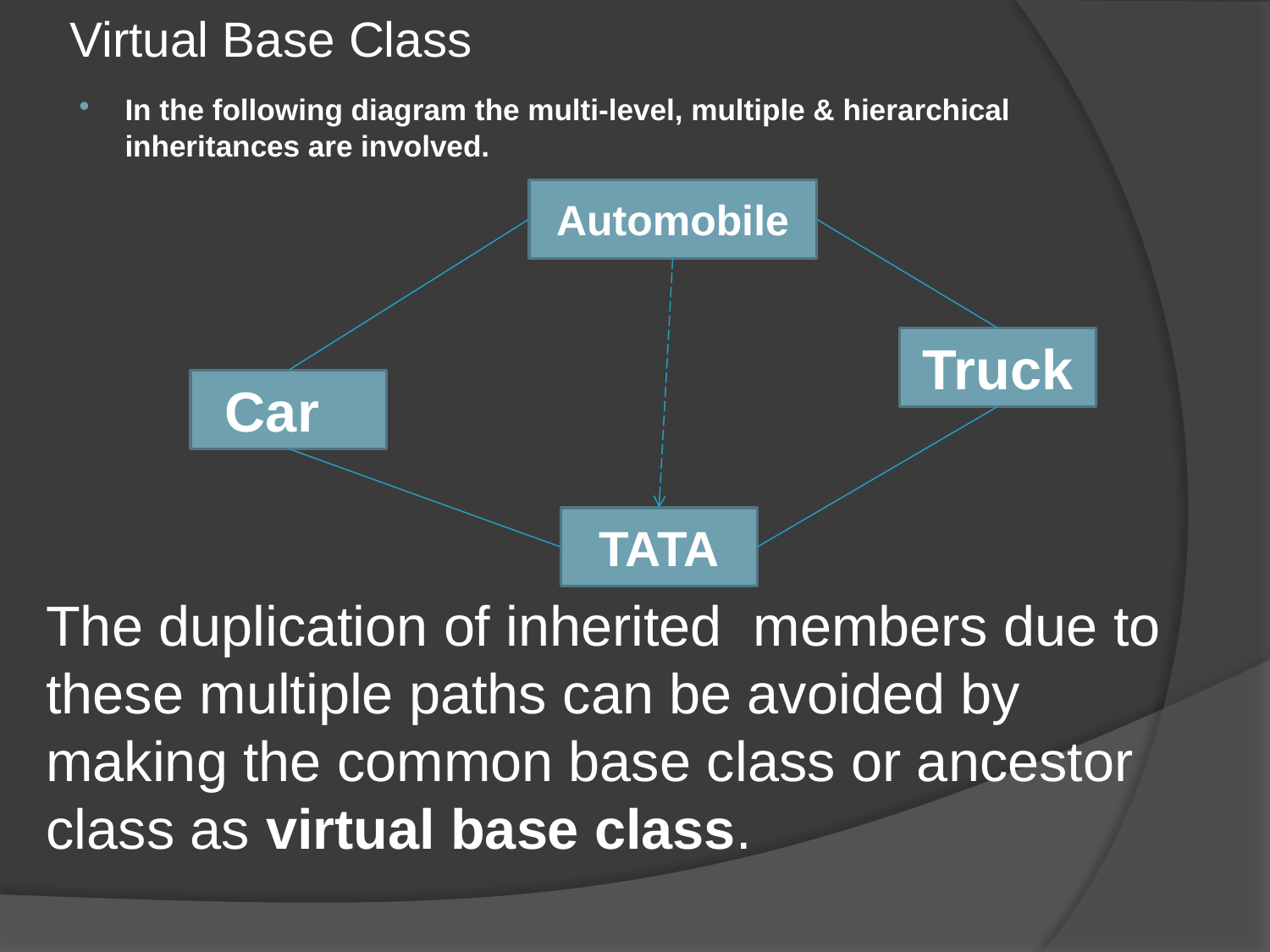

# Virtual Base Class
In the following diagram the multi-level, multiple & hierarchical inheritances are involved.

Automobile
Truck
Car
TATA

The duplication of inherited  members due to these multiple paths can be avoided by making the common base class or ancestor class as virtual base class.